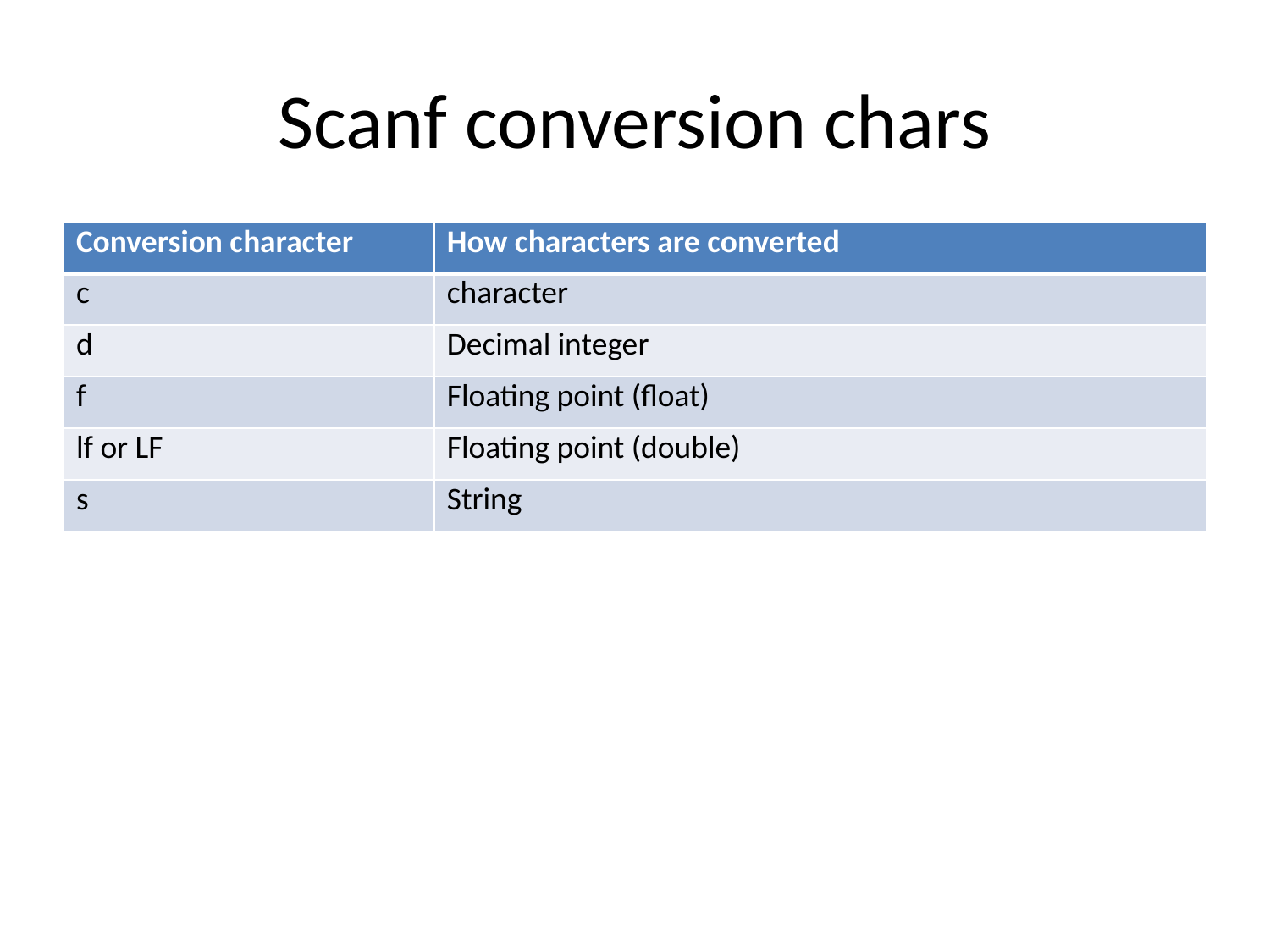

# Scanf conversion chars
| Conversion character | How characters are converted |
| --- | --- |
| c | character |
| d | Decimal integer |
| f | Floating point (float) |
| lf or LF | Floating point (double) |
| s | String |